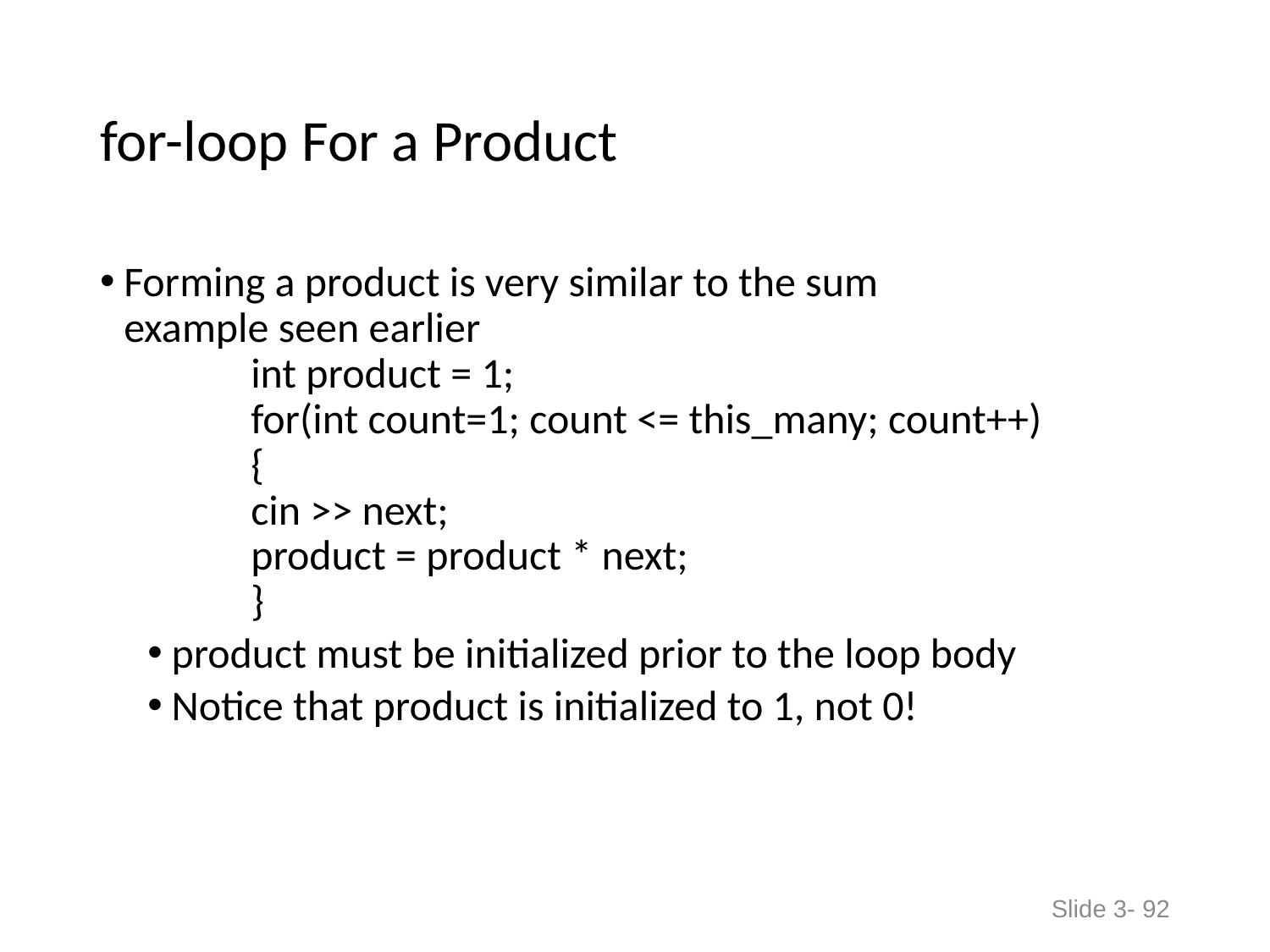

# for-loop For a Product
Forming a product is very similar to the sum
example seen earlier
	int product = 1;
	for(int count=1; count <= this_many; count++)
   	{
        	cin >> next;
        	product = product * next;
   	}
product must be initialized prior to the loop body
Notice that product is initialized to 1, not 0!

Slide 3- 92